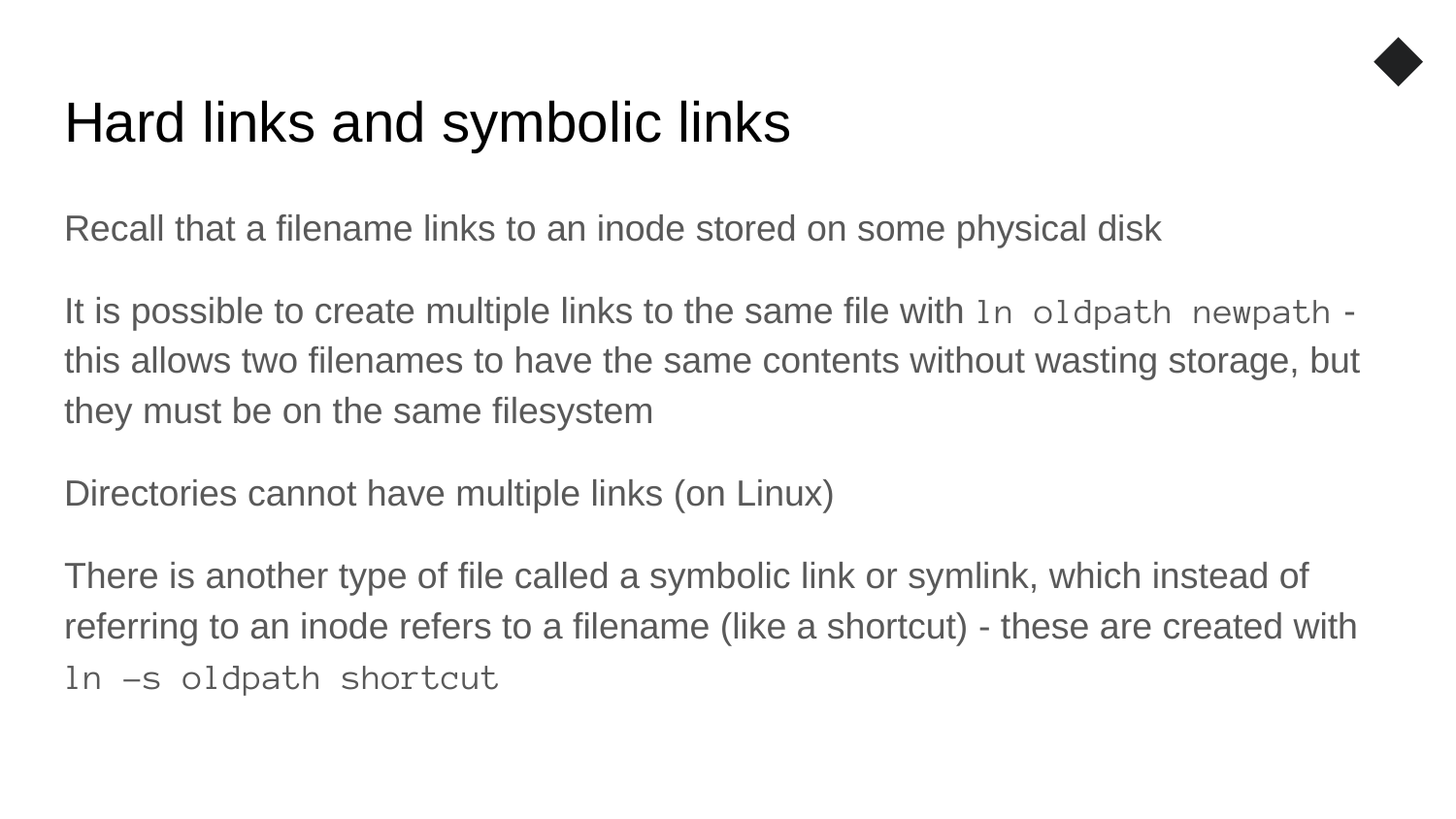

◆
# Hard links and symbolic links
Recall that a filename links to an inode stored on some physical disk
It is possible to create multiple links to the same file with ln oldpath newpath - this allows two filenames to have the same contents without wasting storage, but they must be on the same filesystem
Directories cannot have multiple links (on Linux)
There is another type of file called a symbolic link or symlink, which instead of referring to an inode refers to a filename (like a shortcut) - these are created with ln -s oldpath shortcut